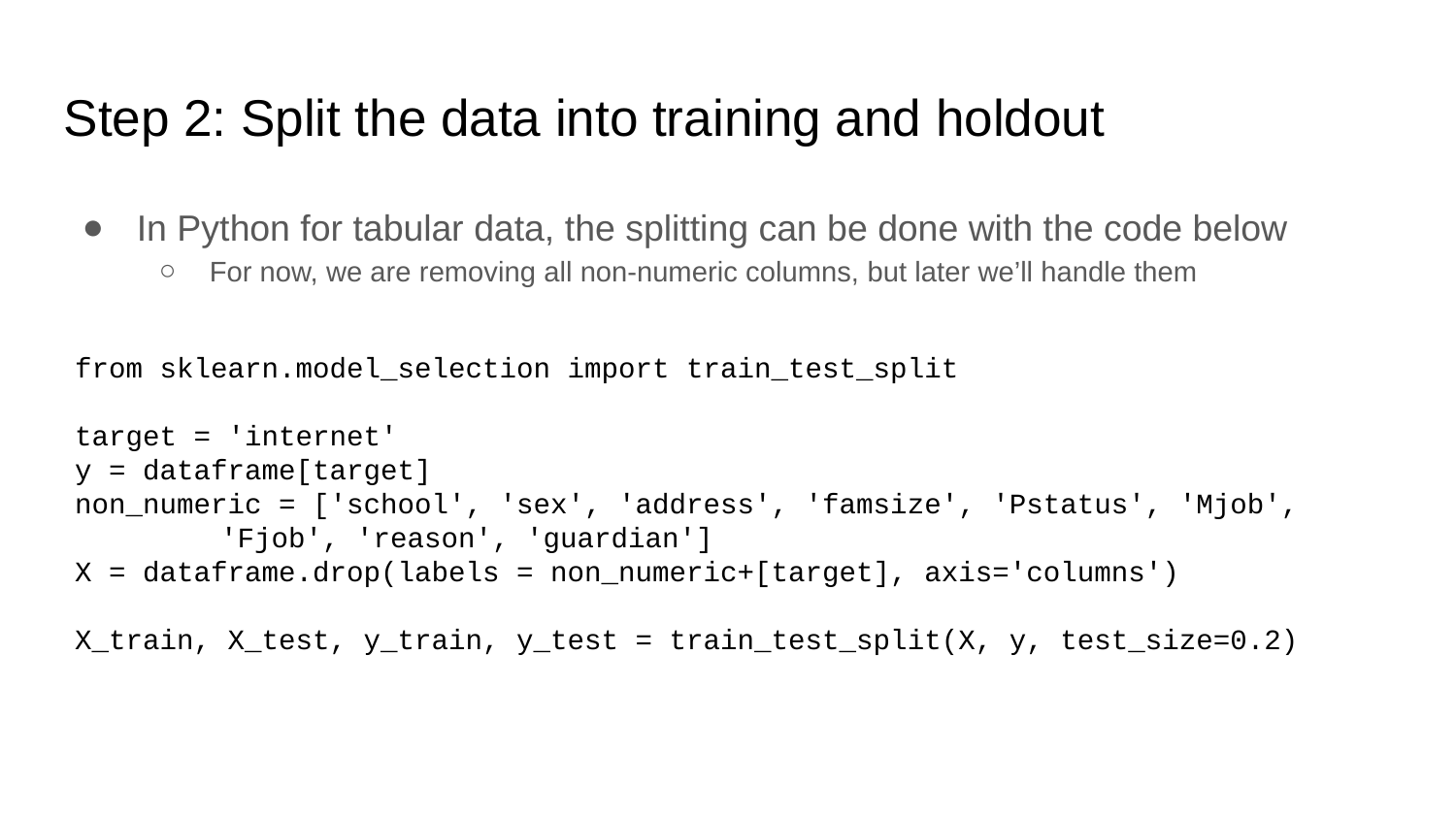

Step 2: Split the data into training and holdout
In Python for tabular data, the splitting can be done with the code below
For now, we are removing all non-numeric columns, but later we’ll handle them
from sklearn.model_selection import train_test_split

target = 'internet'
y = dataframe[target]
non_numeric = ['school', 'sex', 'address', 'famsize', 'Pstatus', 'Mjob',
 	'Fjob', 'reason', 'guardian']
X = dataframe.drop(labels = non_numeric+[target], axis='columns')

X_train, X_test, y_train, y_test = train_test_split(X, y, test_size=0.2)